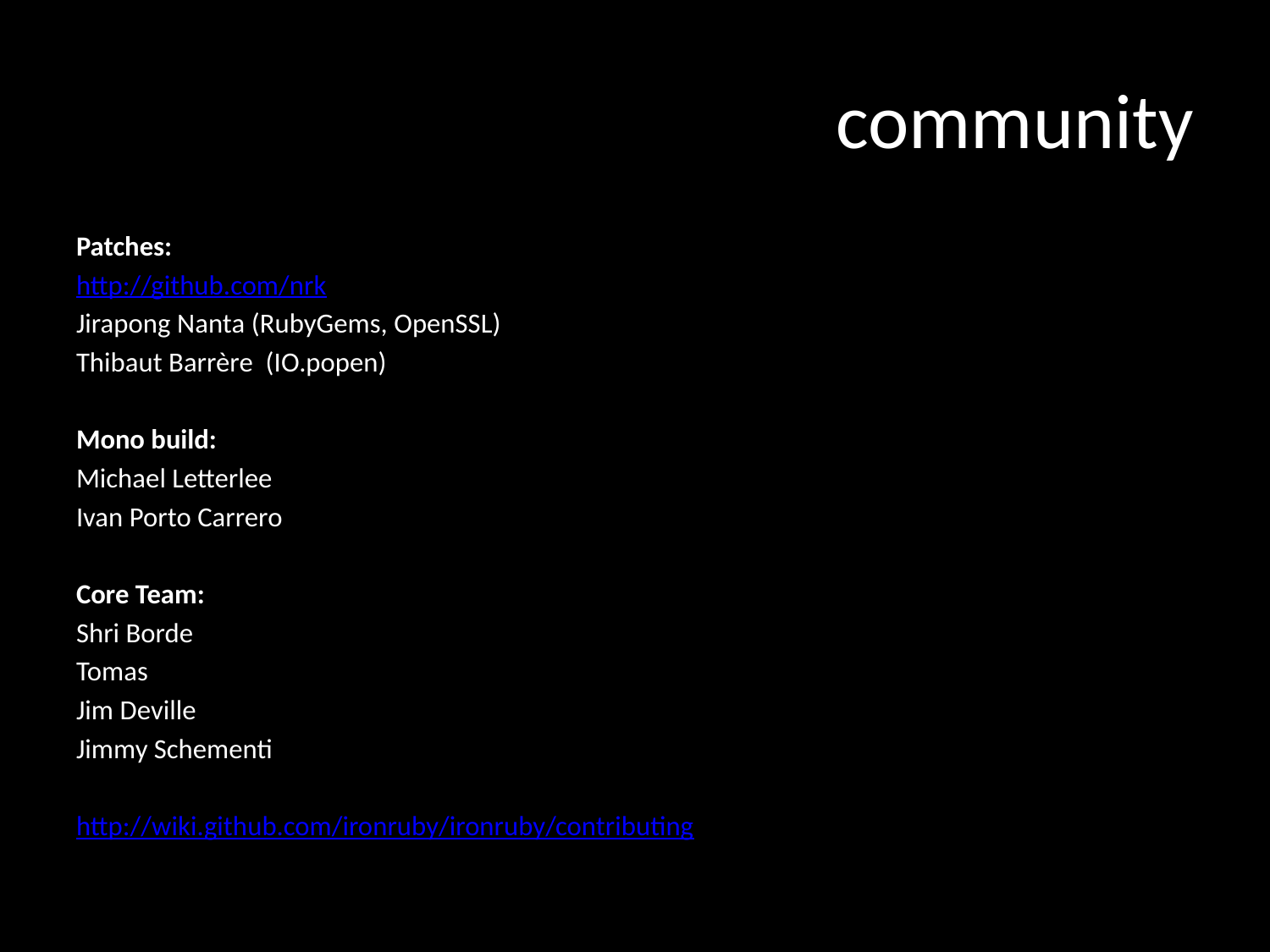

# community
Patches:
http://github.com/nrk
Jirapong Nanta (RubyGems, OpenSSL)
Thibaut Barrère  (IO.popen)

Mono build:
Michael Letterlee
Ivan Porto Carrero

Core Team:
Shri Borde
Tomas
Jim Deville
Jimmy Schementi

http://wiki.github.com/ironruby/ironruby/contributing